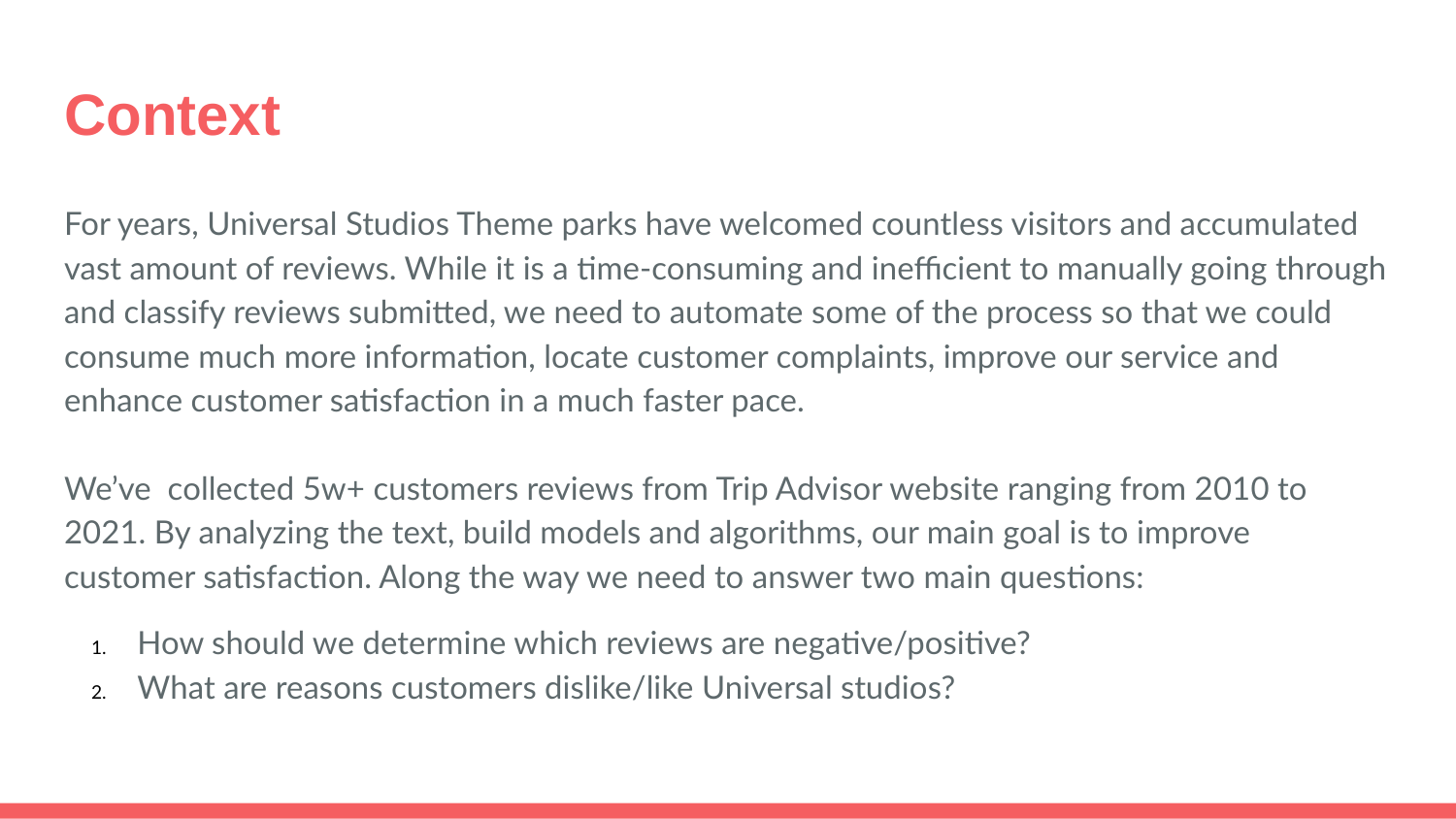

# Context
For years, Universal Studios Theme parks have welcomed countless visitors and accumulated vast amount of reviews. While it is a time-consuming and inefficient to manually going through and classify reviews submitted, we need to automate some of the process so that we could consume much more information, locate customer complaints, improve our service and enhance customer satisfaction in a much faster pace.

We’ve  collected 5w+ customers reviews from Trip Advisor website ranging from 2010 to 2021. By analyzing the text, build models and algorithms, our main goal is to improve customer satisfaction. Along the way we need to answer two main questions:
How should we determine which reviews are negative/positive?
What are reasons customers dislike/like Universal studios?